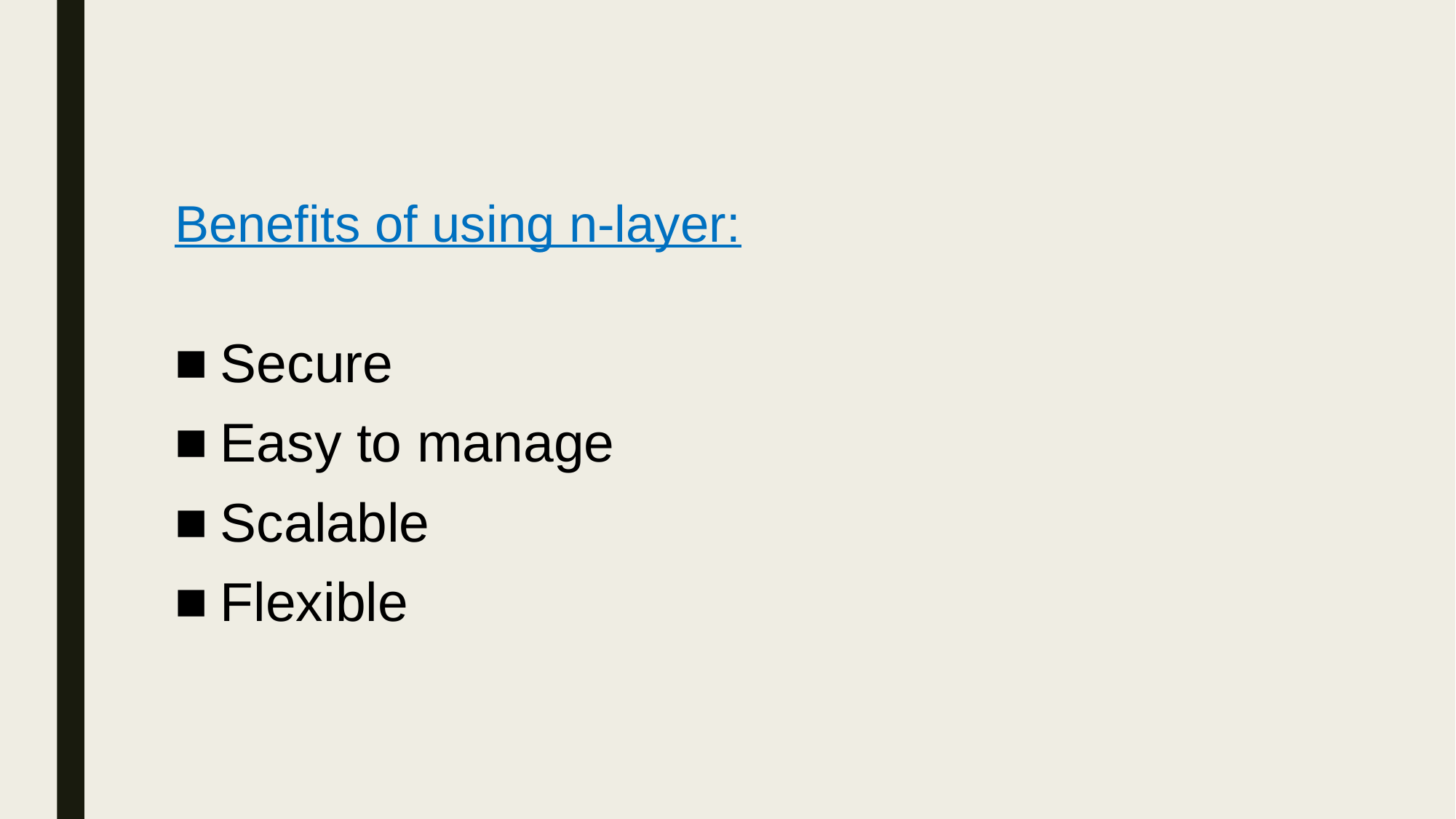

# Benefits of using n-layer:
Secure
Easy to manage
Scalable
Flexible